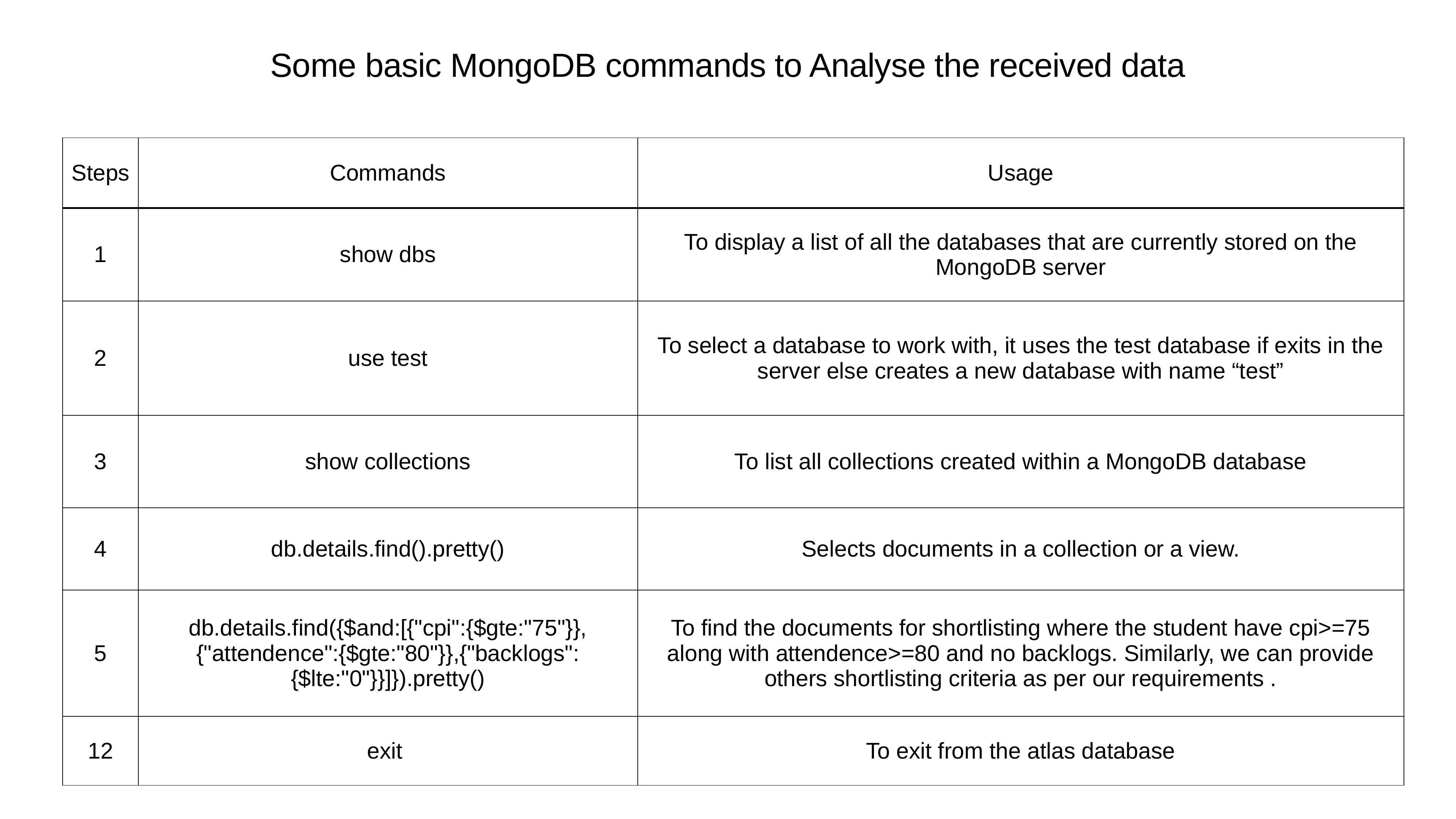

Some basic MongoDB commands to Analyse the received data
| Steps | Commands | Usage |
| --- | --- | --- |
| 1 | show dbs | To display a list of all the databases that are currently stored on the MongoDB server |
| 2 | use test | To select a database to work with, it uses the test database if exits in the server else creates a new database with name “test” |
| 3 | show collections | To list all collections created within a MongoDB database |
| 4 | db.details.find().pretty() | Selects documents in a collection or a view. |
| 5 | db.details.find({$and:[{"cpi":{$gte:"75"}},{"attendence":{$gte:"80"}},{"backlogs":{$lte:"0"}}]}).pretty() | To find the documents for shortlisting where the student have cpi>=75 along with attendence>=80 and no backlogs. Similarly, we can provide others shortlisting criteria as per our requirements . |
| 12 | exit | To exit from the atlas database |